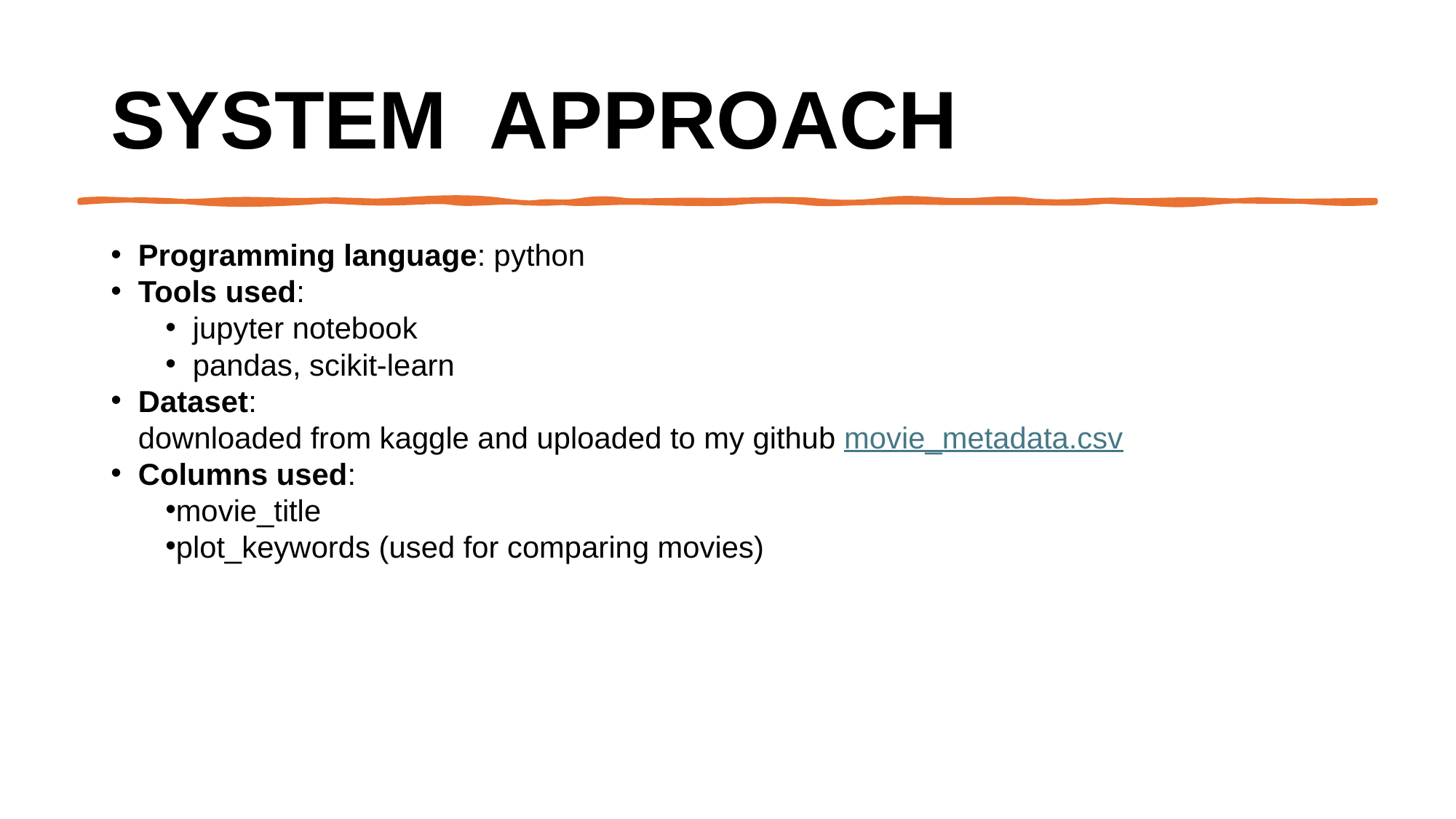

# System  Approach

Programming language: python
Tools used:
jupyter notebook
pandas, scikit-learn
Dataset:
downloaded from kaggle and uploaded to my github movie_metadata.csv
Columns used:
movie_title
plot_keywords (used for comparing movies)